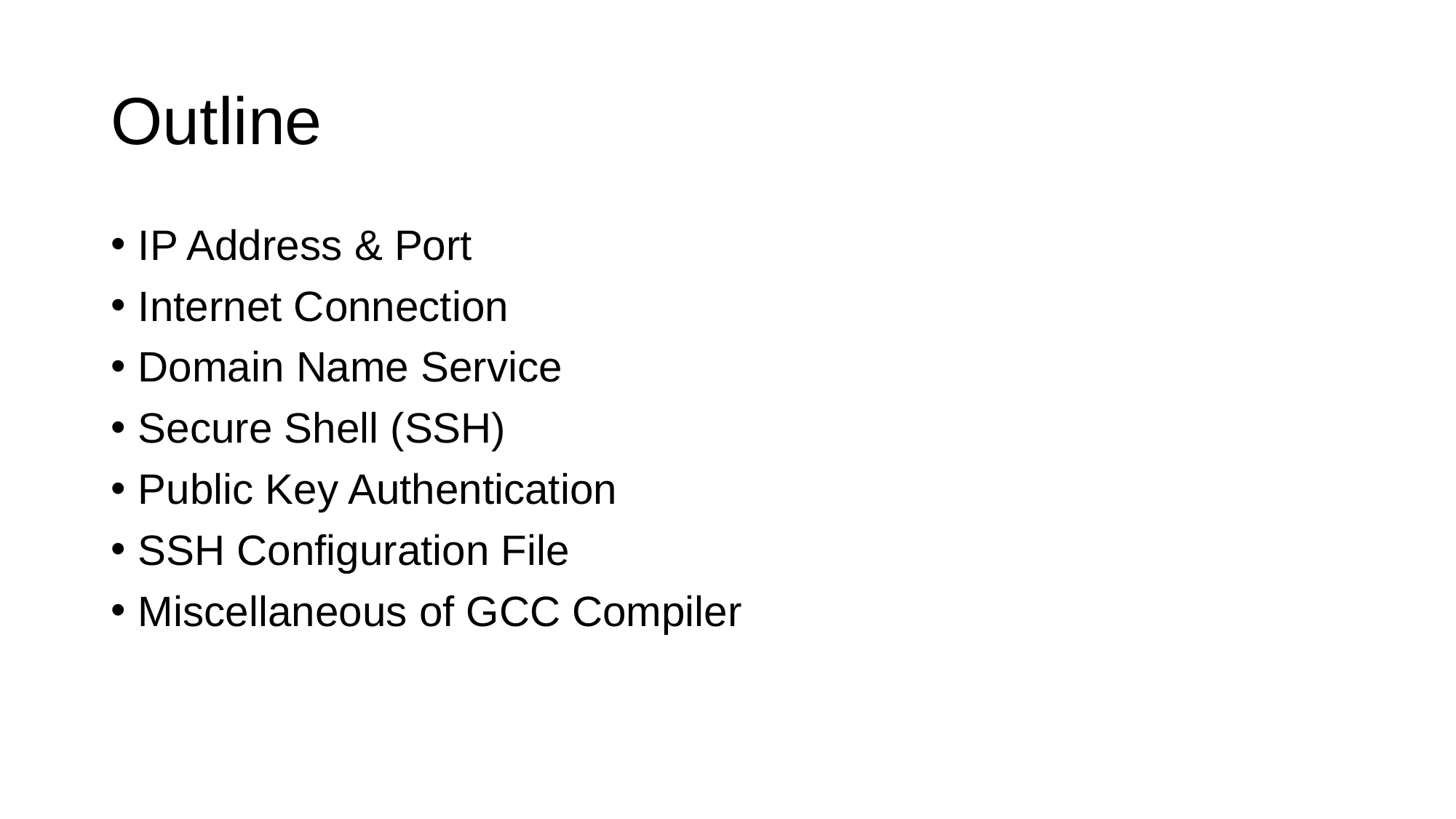

# Outline
IP Address & Port
Internet Connection
Domain Name Service
Secure Shell (SSH)
Public Key Authentication
SSH Configuration File
Miscellaneous of GCC Compiler